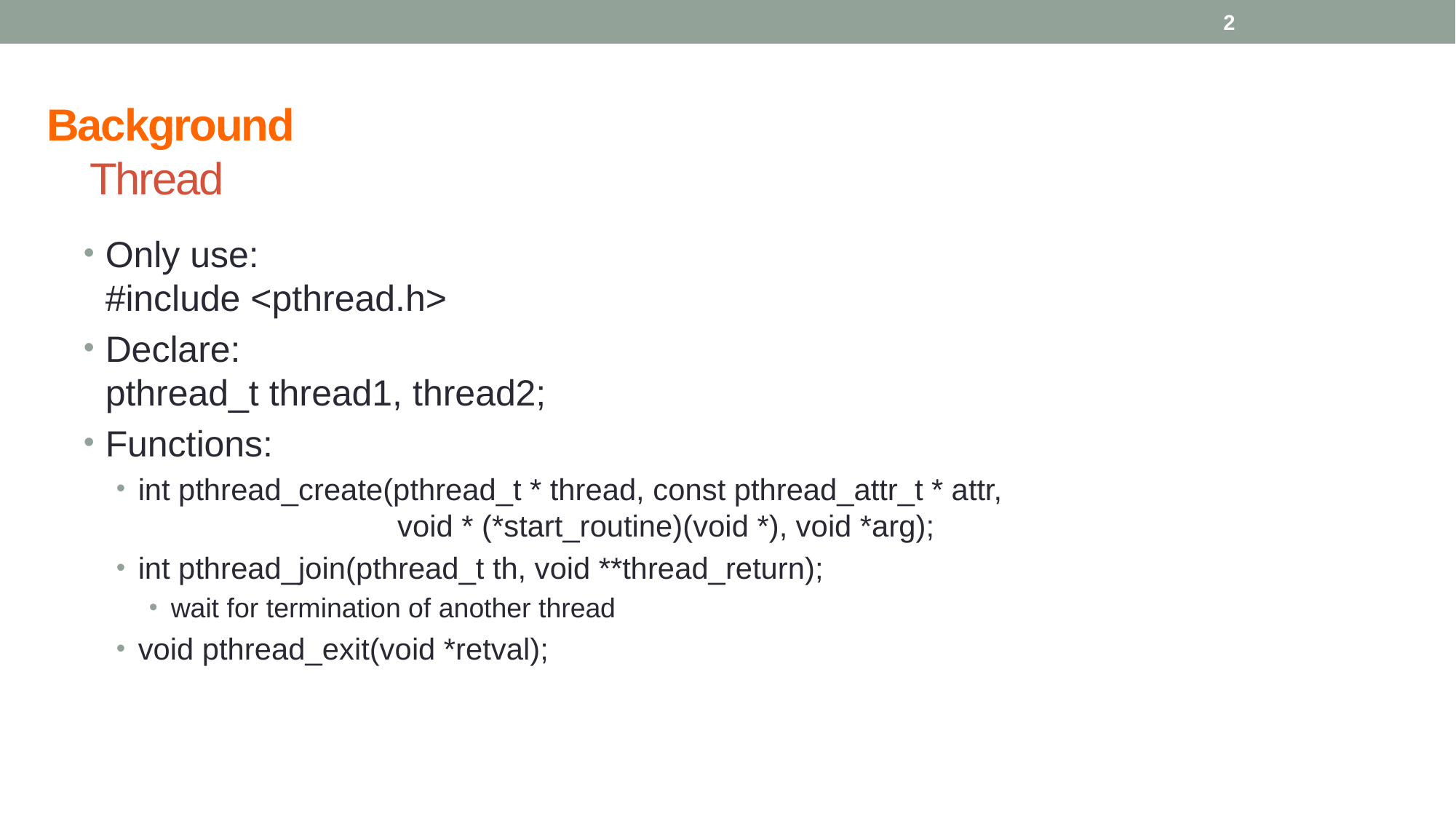

2
Background
    Thread
Only use:
#include <pthread.h>
Declare:
pthread_t thread1, thread2;
Functions:
int pthread_create(pthread_t * thread, const pthread_attr_t * attr,
                               void * (*start_routine)(void *), void *arg);
int pthread_join(pthread_t th, void **thread_return);
wait for termination of another thread
void pthread_exit(void *retval);